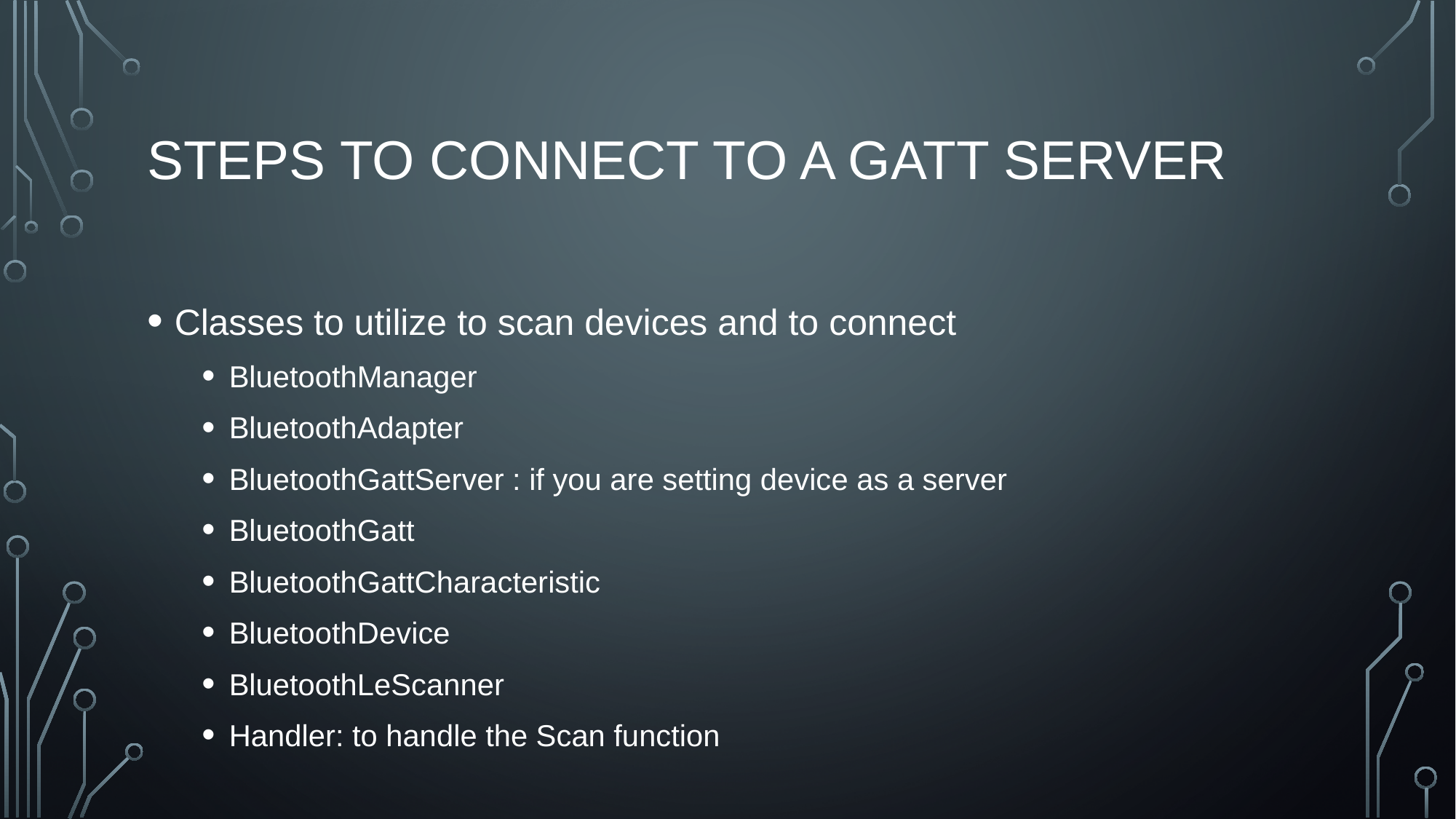

# STEPS TO CONNECT TO A GATT SERVER
Classes to utilize to scan devices and to connect
BluetoothManager
BluetoothAdapter
BluetoothGattServer : if you are setting device as a server
BluetoothGatt
BluetoothGattCharacteristic
BluetoothDevice
BluetoothLeScanner
Handler: to handle the Scan function